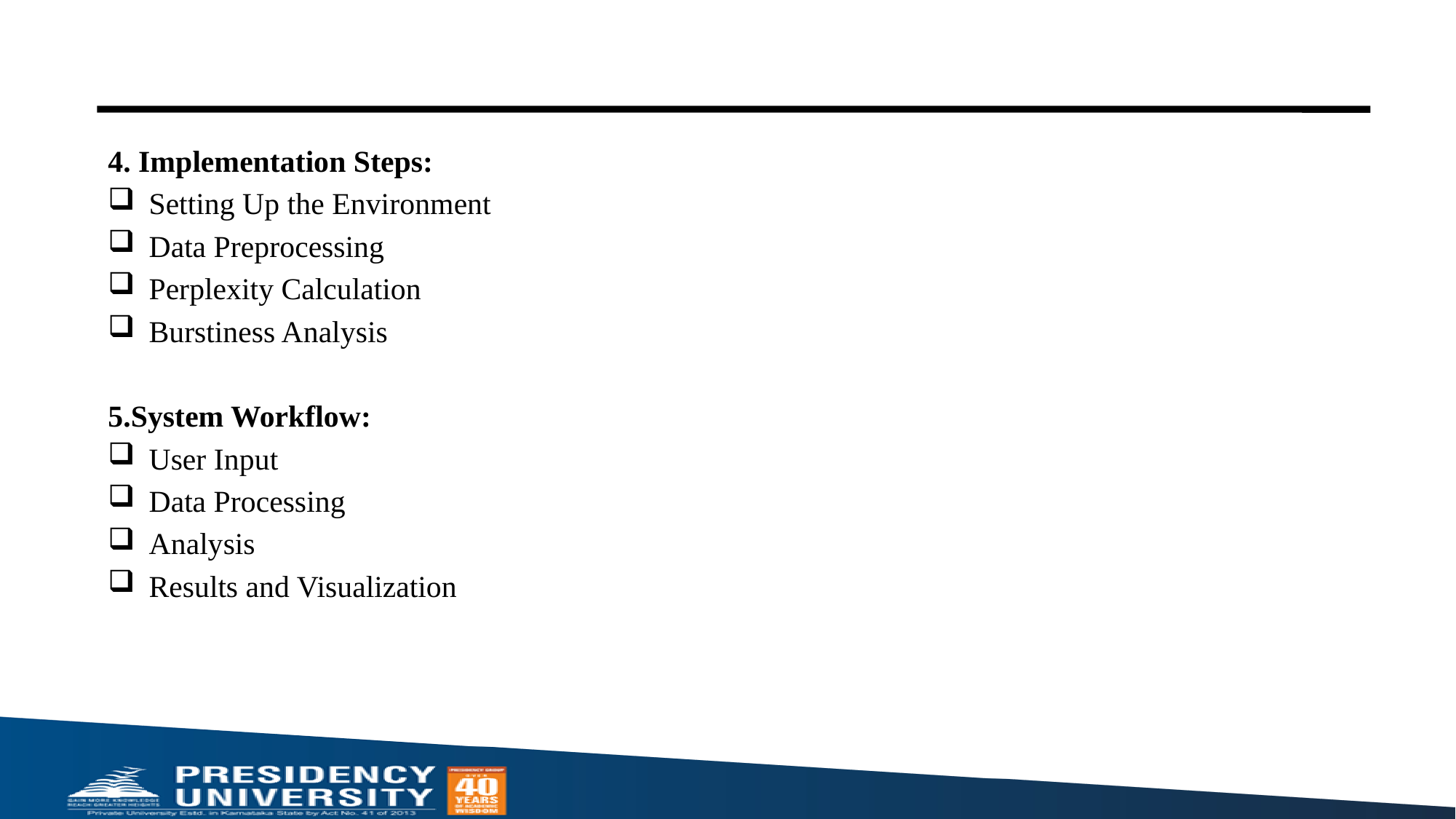

4. Implementation Steps:
Setting Up the Environment
Data Preprocessing
Perplexity Calculation
Burstiness Analysis

5.System Workflow:
User Input
Data Processing
Analysis
Results and Visualization